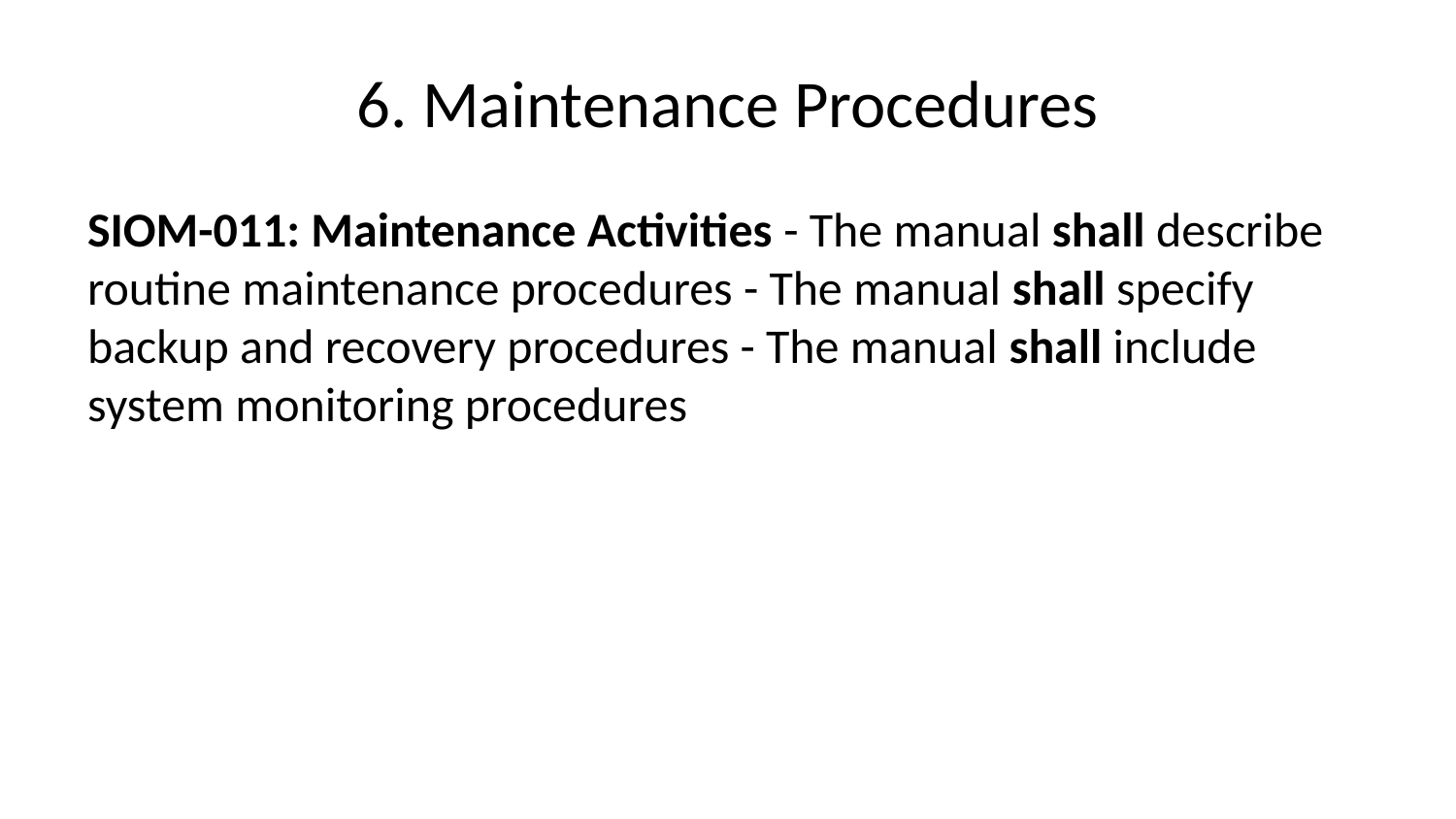

# 6. Maintenance Procedures
SIOM-011: Maintenance Activities - The manual shall describe routine maintenance procedures - The manual shall specify backup and recovery procedures - The manual shall include system monitoring procedures